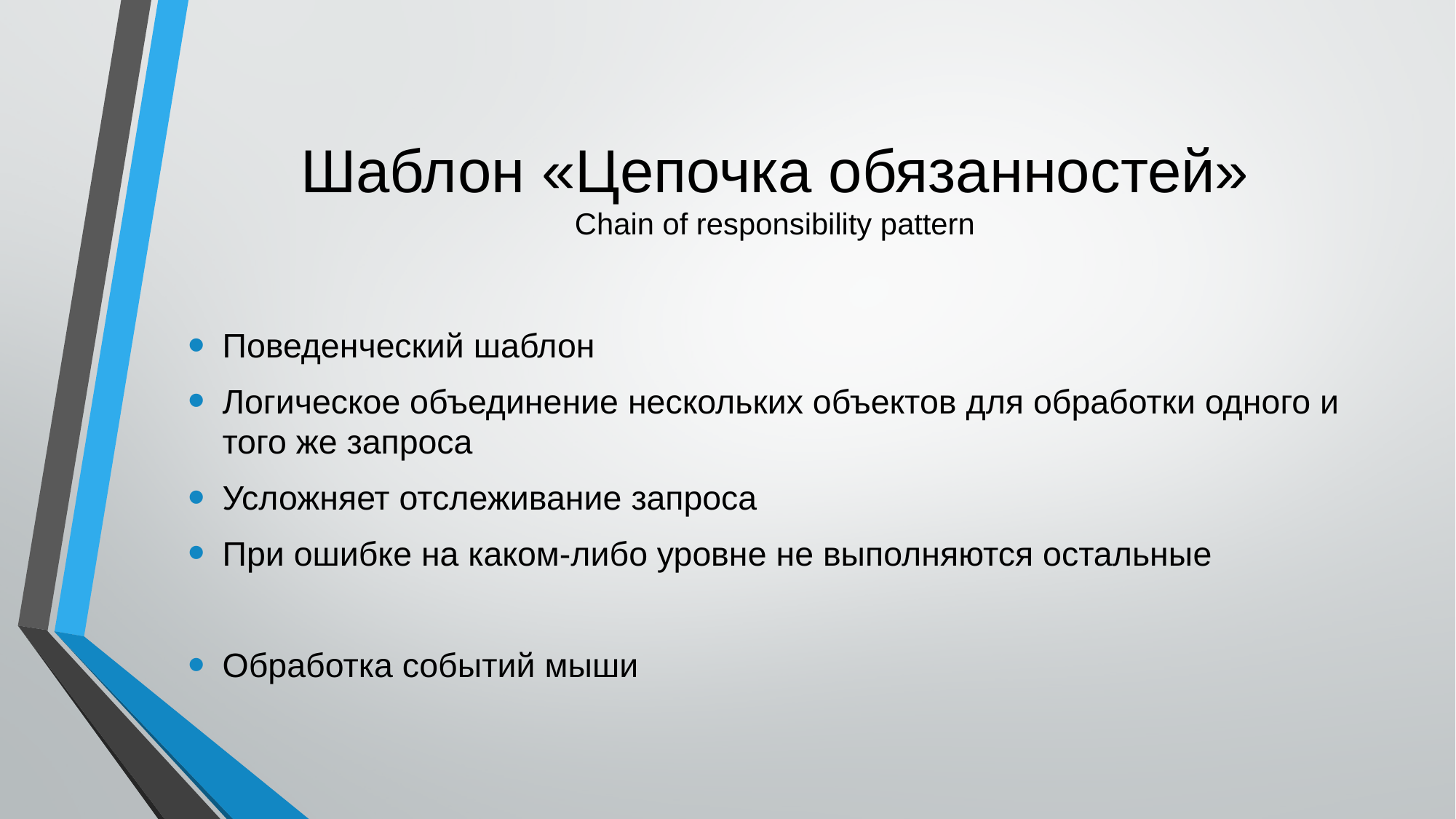

# Шаблон «Цепочка обязанностей» Chain of responsibility pattern
Поведенческий шаблон
Логическое объединение нескольких объектов для обработки одного и того же запроса
Усложняет отслеживание запроса
При ошибке на каком-либо уровне не выполняются остальные

Обработка событий мыши